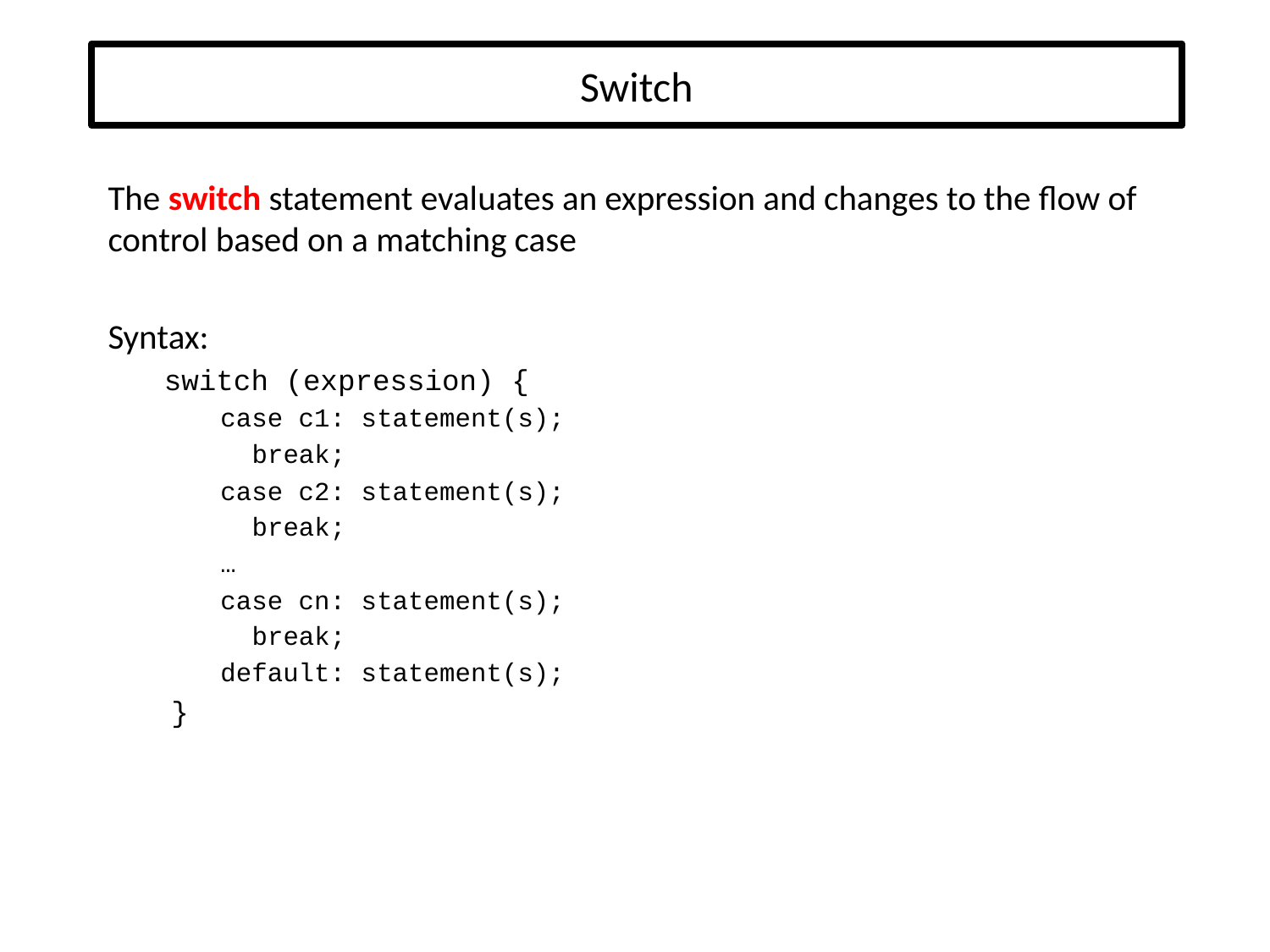

# Switch
The switch statement evaluates an expression and changes to the flow of control based on a matching case

Syntax:
switch (expression) {
case c1: statement(s);
	  break;
case c2: statement(s);
	  break;
…
case cn: statement(s);
	  break;
default: statement(s);
}